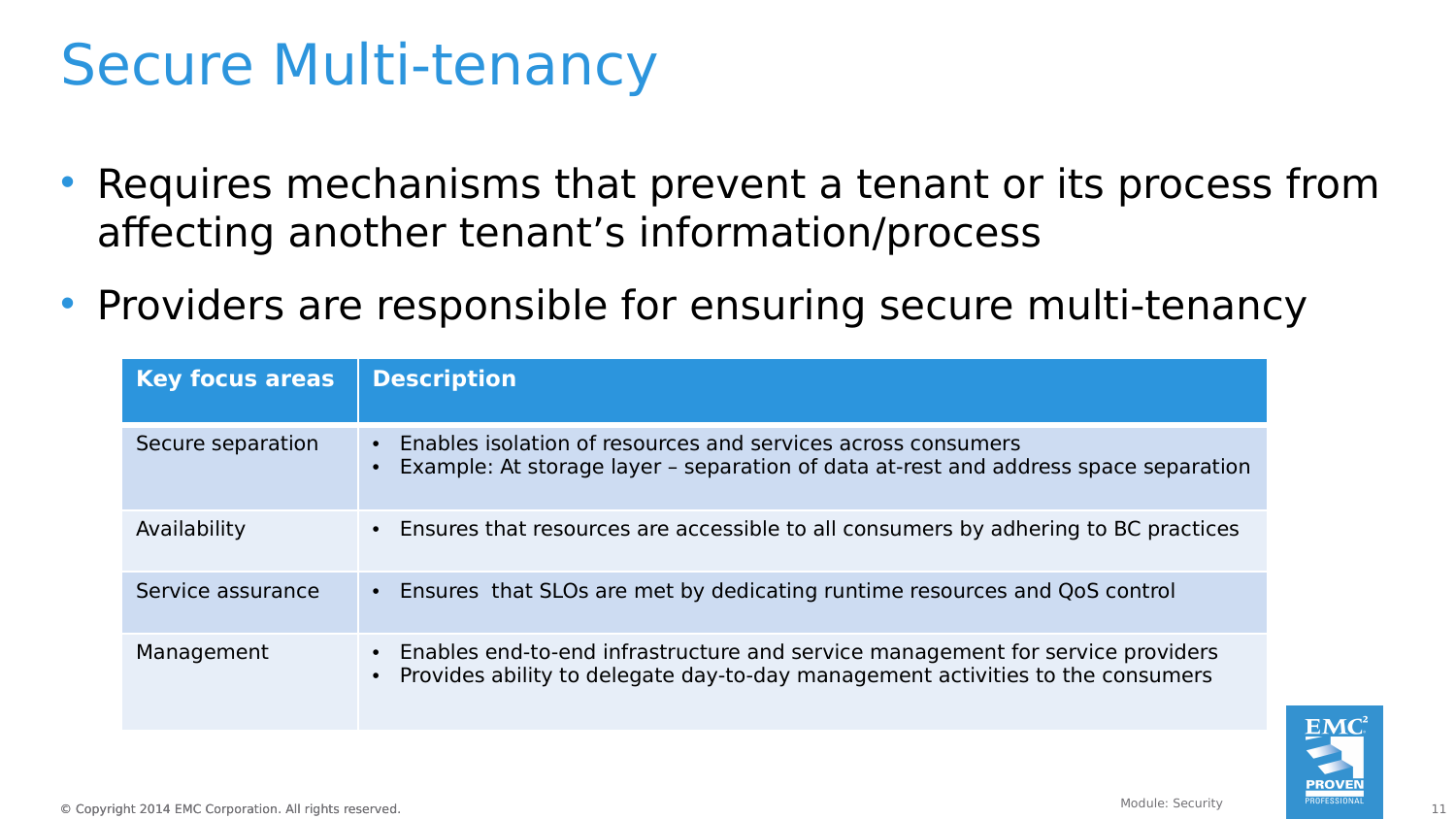

# Secure Multi-tenancy
Requires mechanisms that prevent a tenant or its process from affecting another tenant’s information/process
Providers are responsible for ensuring secure multi-tenancy
| Key focus areas | Description |
| --- | --- |
| Secure separation | Enables isolation of resources and services across consumers Example: At storage layer – separation of data at-rest and address space separation |
| Availability | Ensures that resources are accessible to all consumers by adhering to BC practices |
| Service assurance | Ensures that SLOs are met by dedicating runtime resources and QoS control |
| Management | Enables end-to-end infrastructure and service management for service providers Provides ability to delegate day-to-day management activities to the consumers |
Module: Security